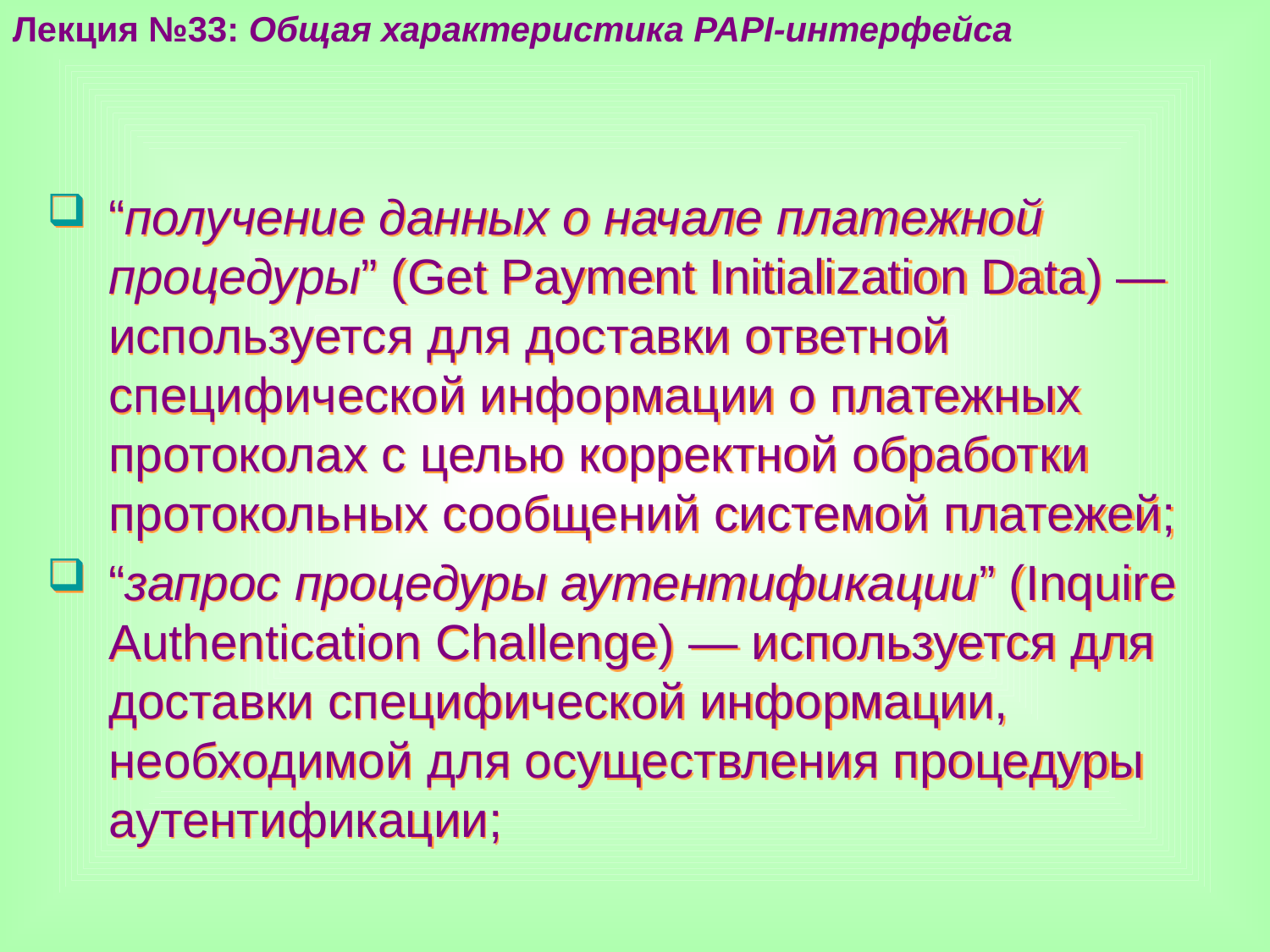

Лекция №33: Общая характеристика PAPI-интерфейса
“получение данных о начале платежной процедуры” (Get Payment Initialization Data) — используется для доставки ответной специфической информации о платежных протоколах с целью корректной обработки протокольных сообщений системой платежей;
“запрос процедуры аутентификации” (Inquire Authentication Challenge) — используется для доставки специфической информации, необходимой для осуществления процедуры аутентификации;